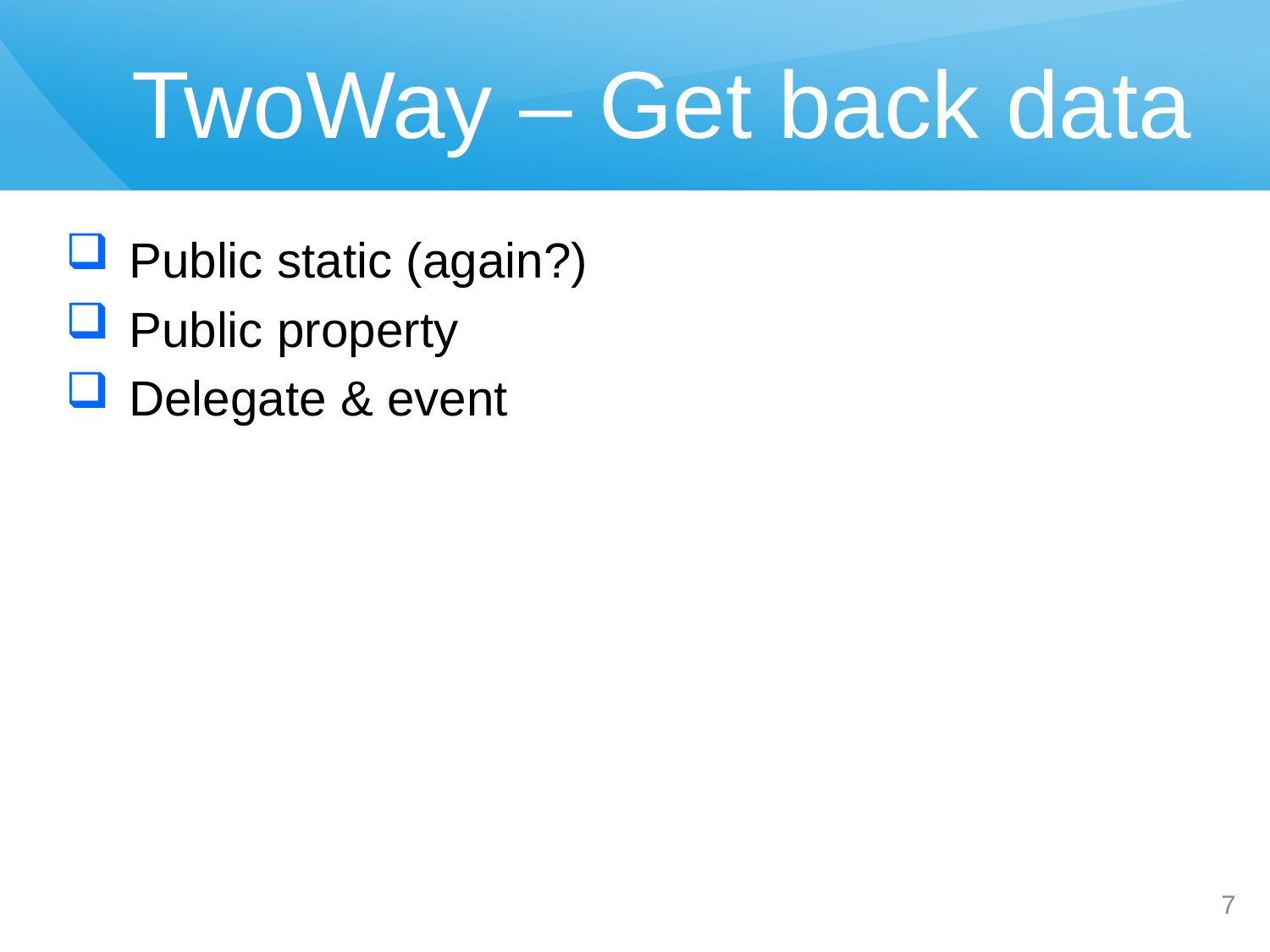

# TwoWay – Get back data
Public static (again?)
Public property
Delegate & event
7